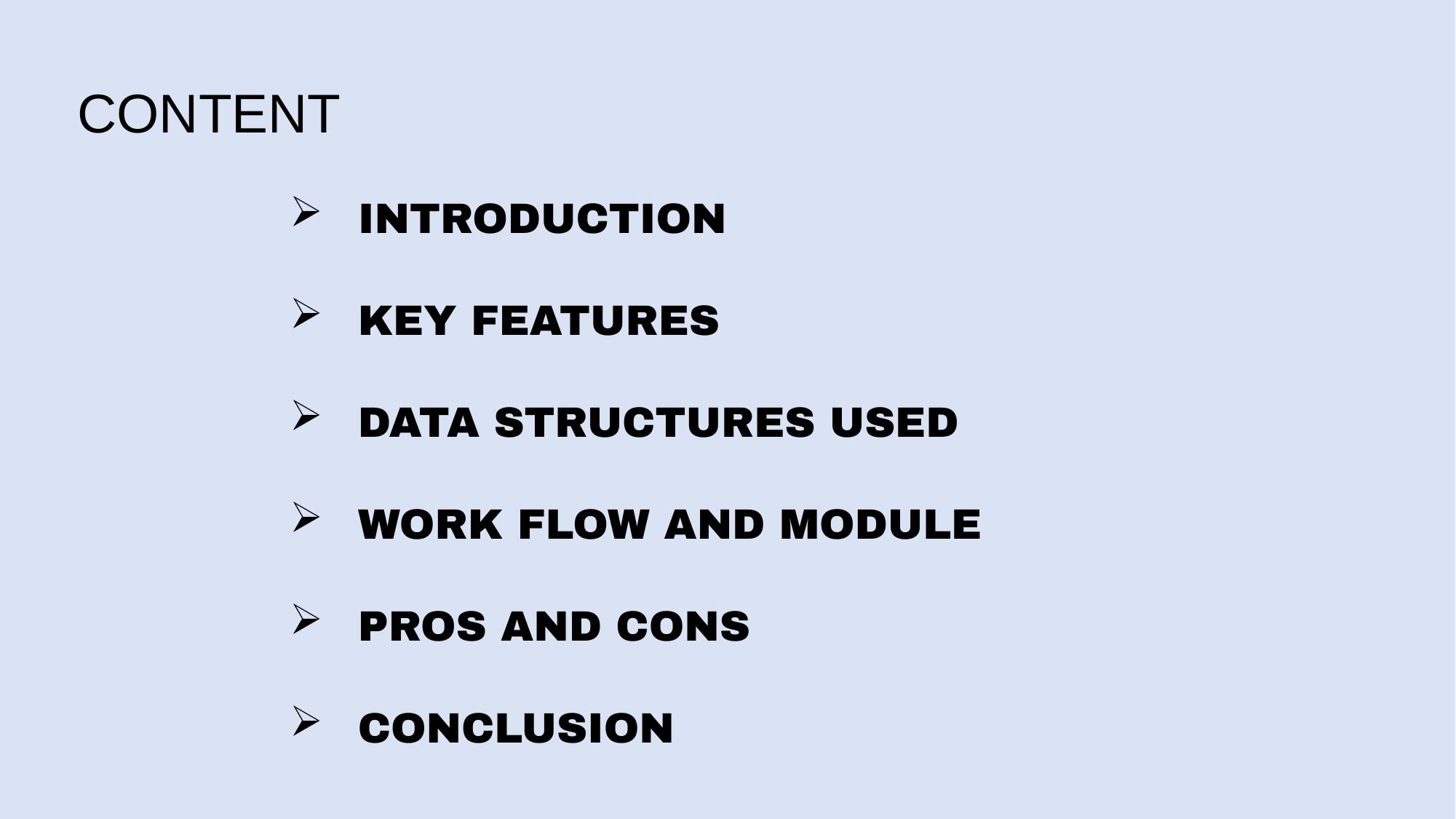

CONTENT
INTRODUCTION

KEY FEATURES

DATA STRUCTURES USED

WORK FLOW AND MODULE

PROS AND CONS

CONCLUSION